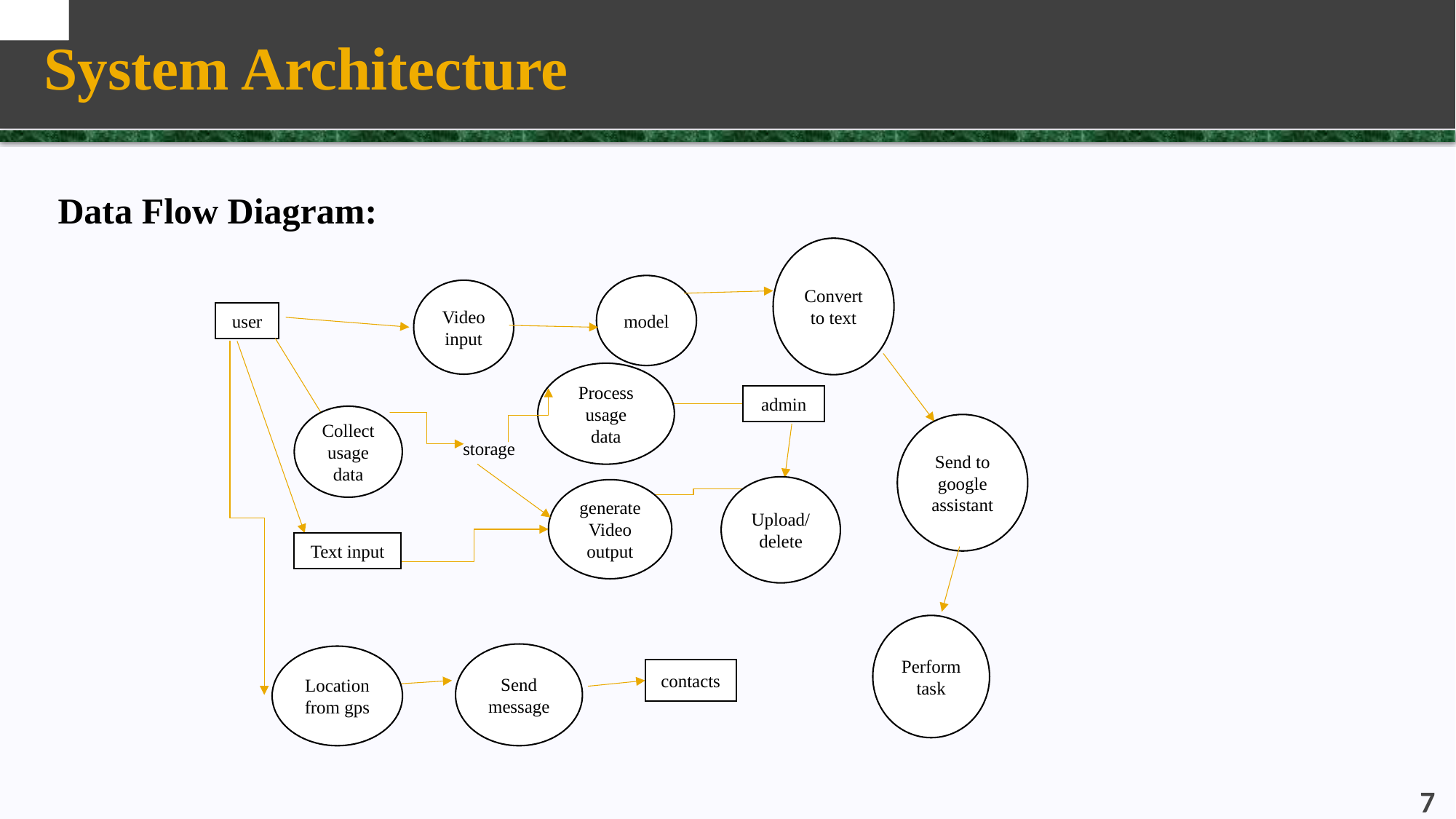

# System Architecture

Data Flow Diagram:
Convert to text
model
Video input
user
Process usage data
admin
Collect usage data
Send to google assistant
storage
Upload/
delete
generate
Video output
Text input
Perform task
Send message
Location from gps
contacts
7
Fig 3.4: DFD diagram for mute assistant system